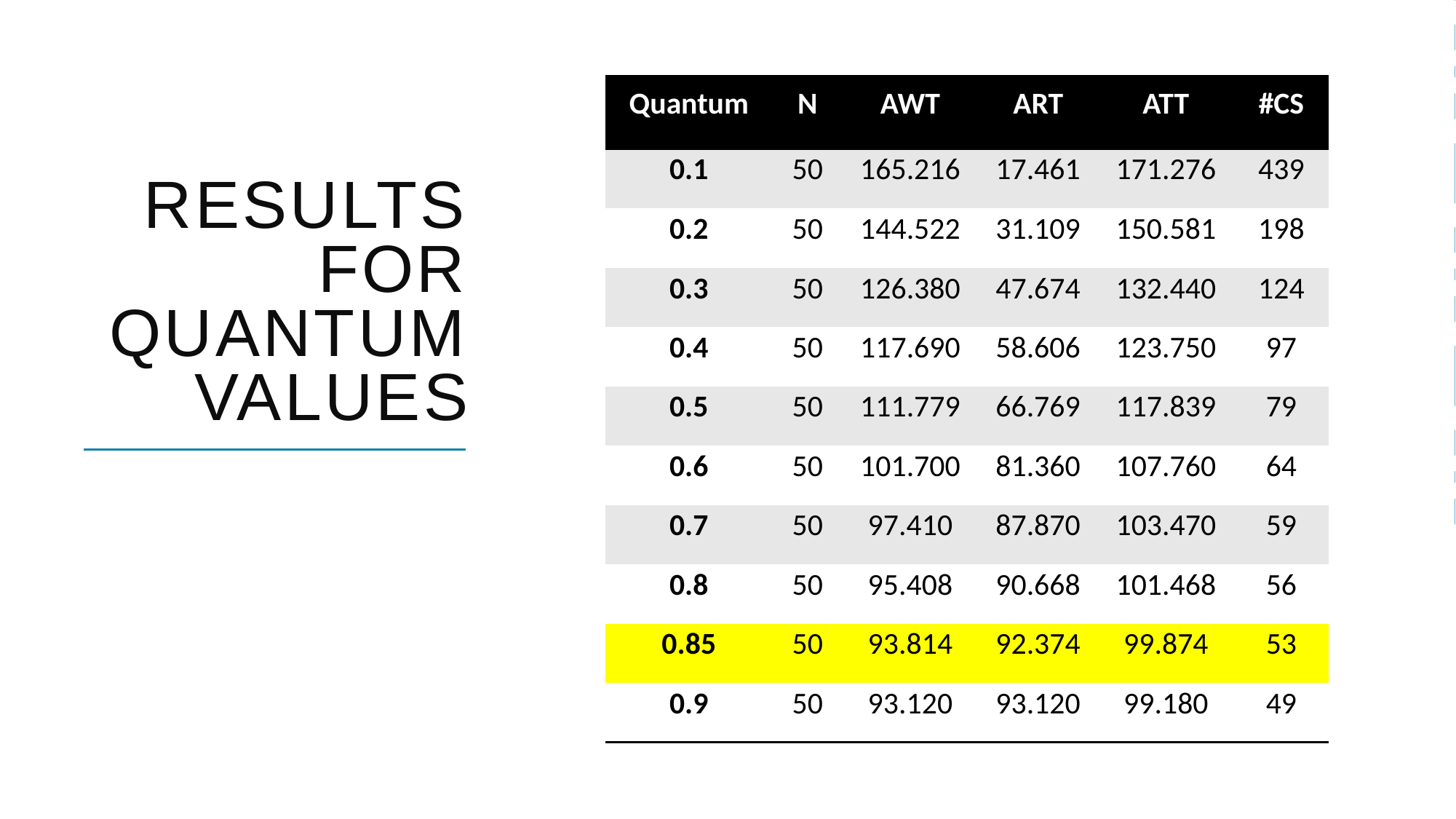

# Results for Quantum Values
| Quantum | N | AWT | ART | ATT | #CS |
| --- | --- | --- | --- | --- | --- |
| 0.1 | 50 | 165.216 | 17.461 | 171.276 | 439 |
| 0.2 | 50 | 144.522 | 31.109 | 150.581 | 198 |
| 0.3 | 50 | 126.380 | 47.674 | 132.440 | 124 |
| 0.4 | 50 | 117.690 | 58.606 | 123.750 | 97 |
| 0.5 | 50 | 111.779 | 66.769 | 117.839 | 79 |
| 0.6 | 50 | 101.700 | 81.360 | 107.760 | 64 |
| 0.7 | 50 | 97.410 | 87.870 | 103.470 | 59 |
| 0.8 | 50 | 95.408 | 90.668 | 101.468 | 56 |
| 0.85 | 50 | 93.814 | 92.374 | 99.874 | 53 |
| 0.9 | 50 | 93.120 | 93.120 | 99.180 | 49 |